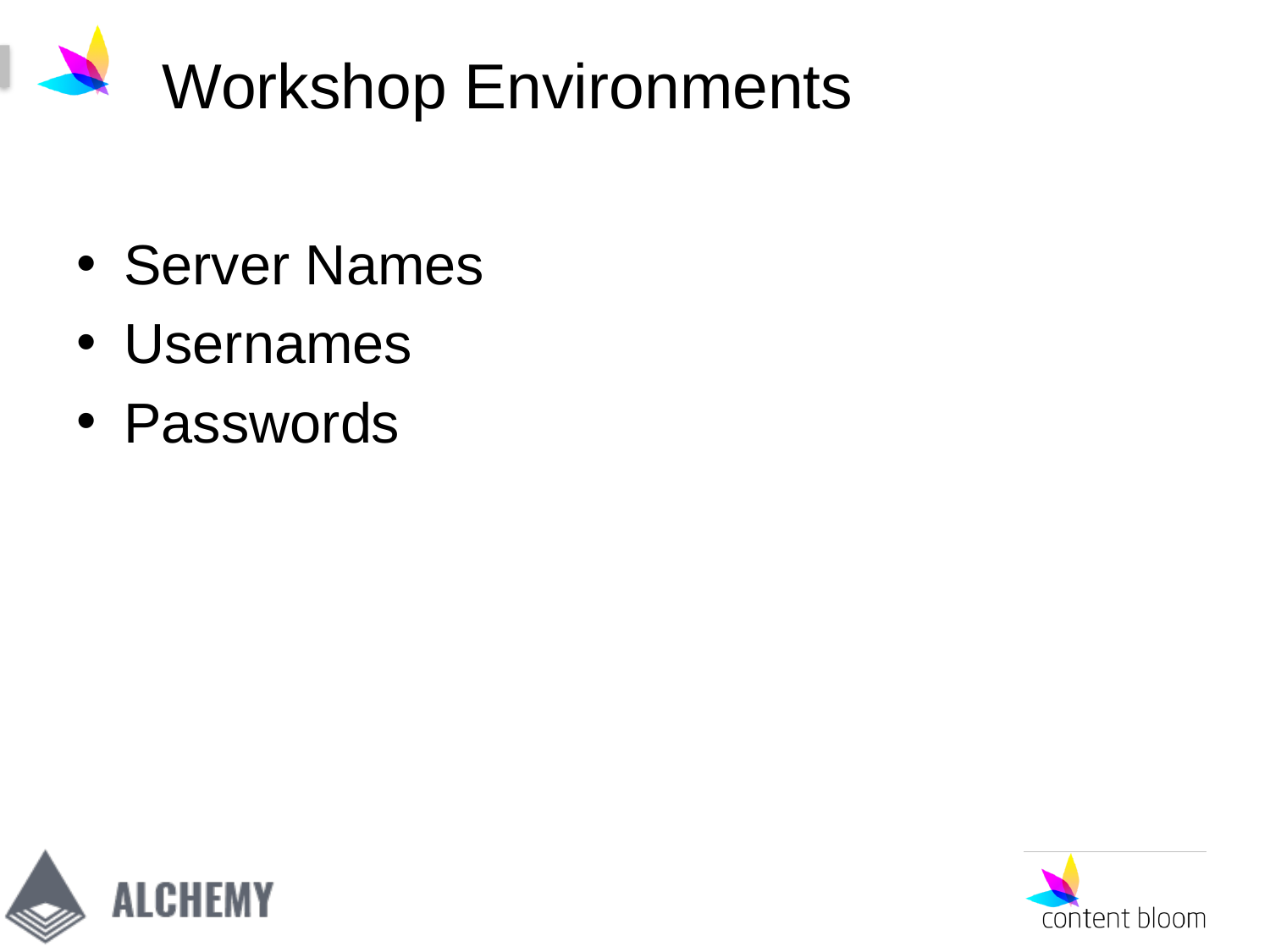

# Workshop Environments
Server Names
Usernames
Passwords